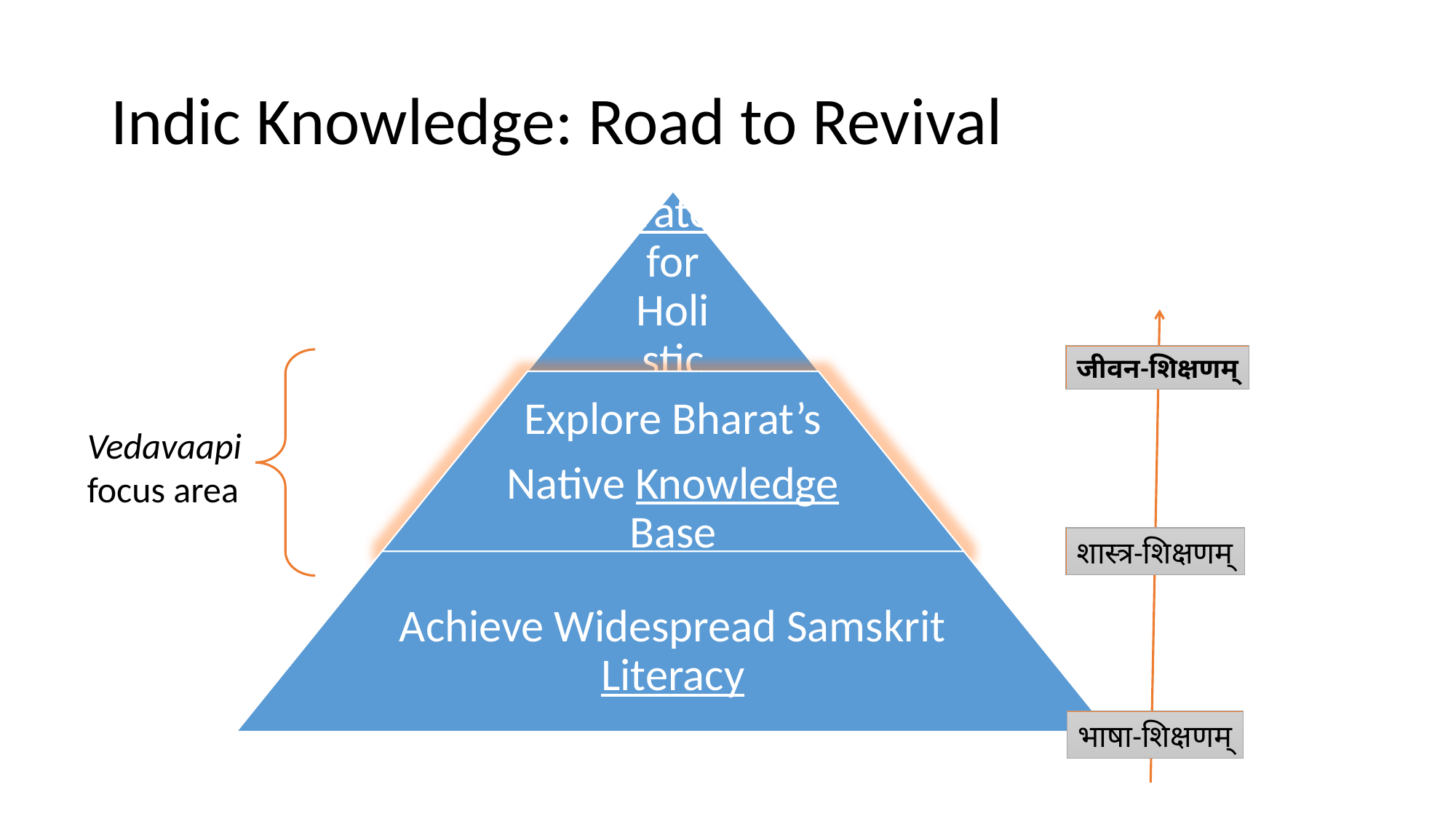

# Indic Knowledge: Road to Revival
Innovate for Holistic Living
Explore Bharat’s
Native Knowledge Base
Achieve Widespread Samskrit Literacy
जीवन-शिक्षणम्

Vedavaapi
focus area
शास्त्र-शिक्षणम्
भाषा-शिक्षणम्